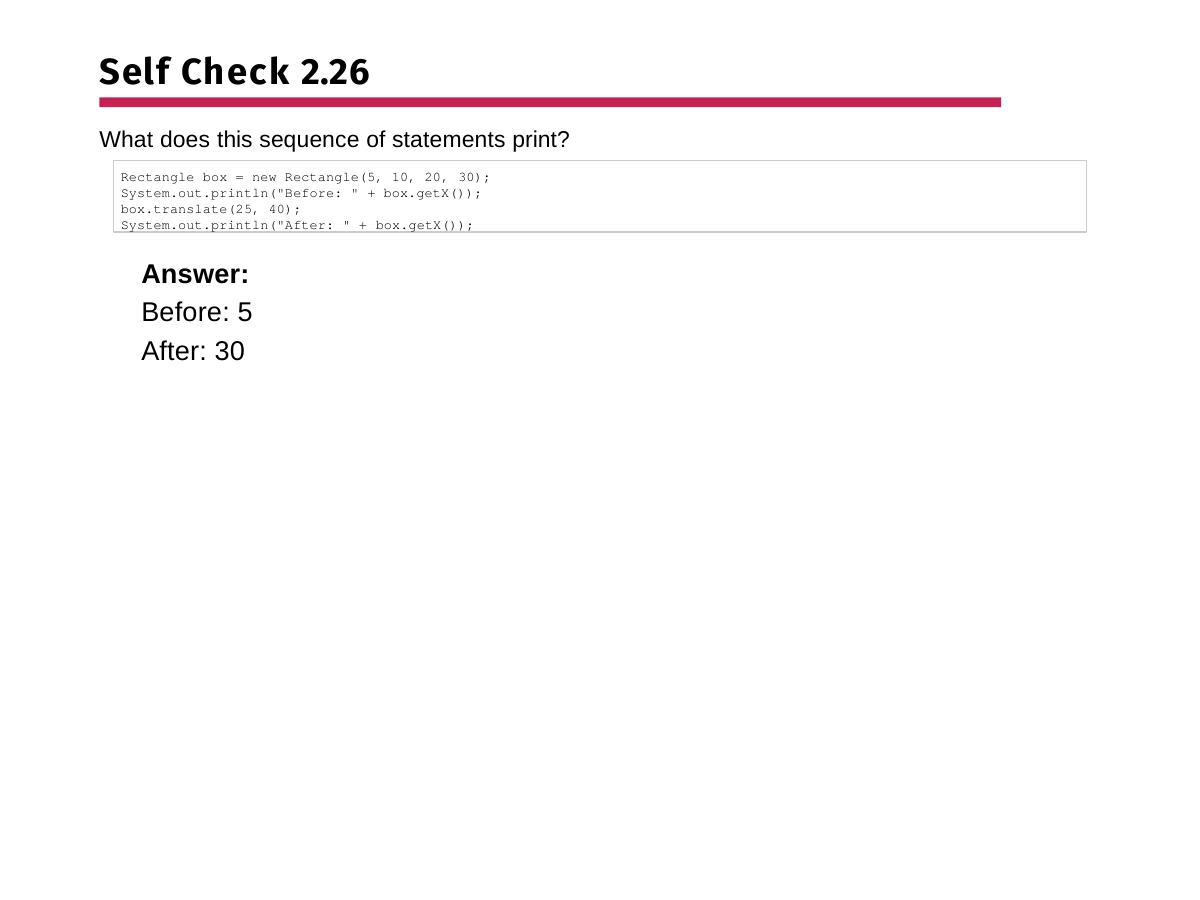

# Self Check 2.26

What does this sequence of statements print?
Rectangle box = new Rectangle(5, 10, 20, 30);  System.out.println("Before: " + box.getX());  box.translate(25, 40);  System.out.println("After: " + box.getX());
Answer:
Before: 5
After: 30